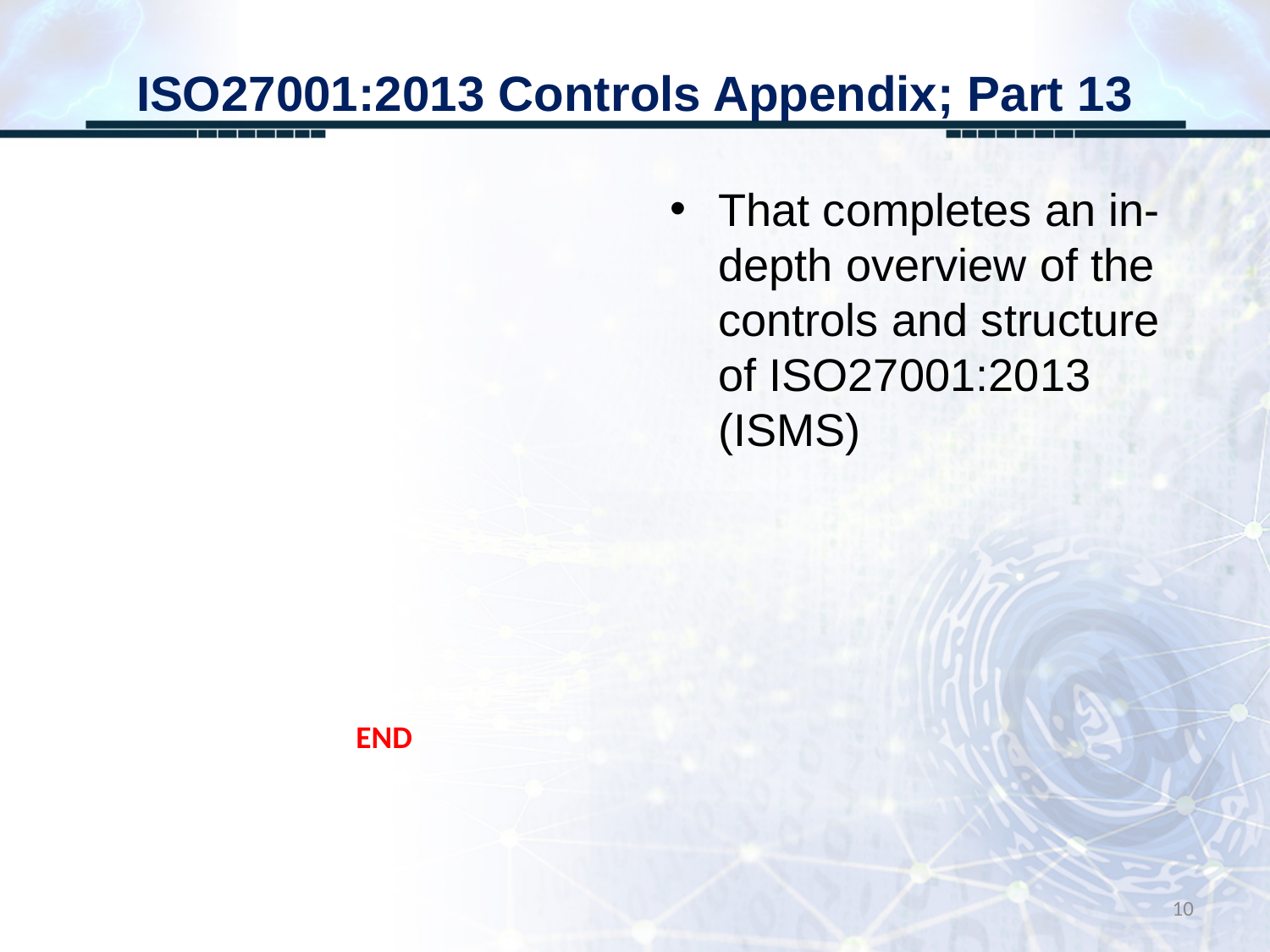

# ISO27001:2013 Controls Appendix; Part 13
That completes an in-depth overview of the controls and structure of ISO27001:2013 (ISMS)

END
10